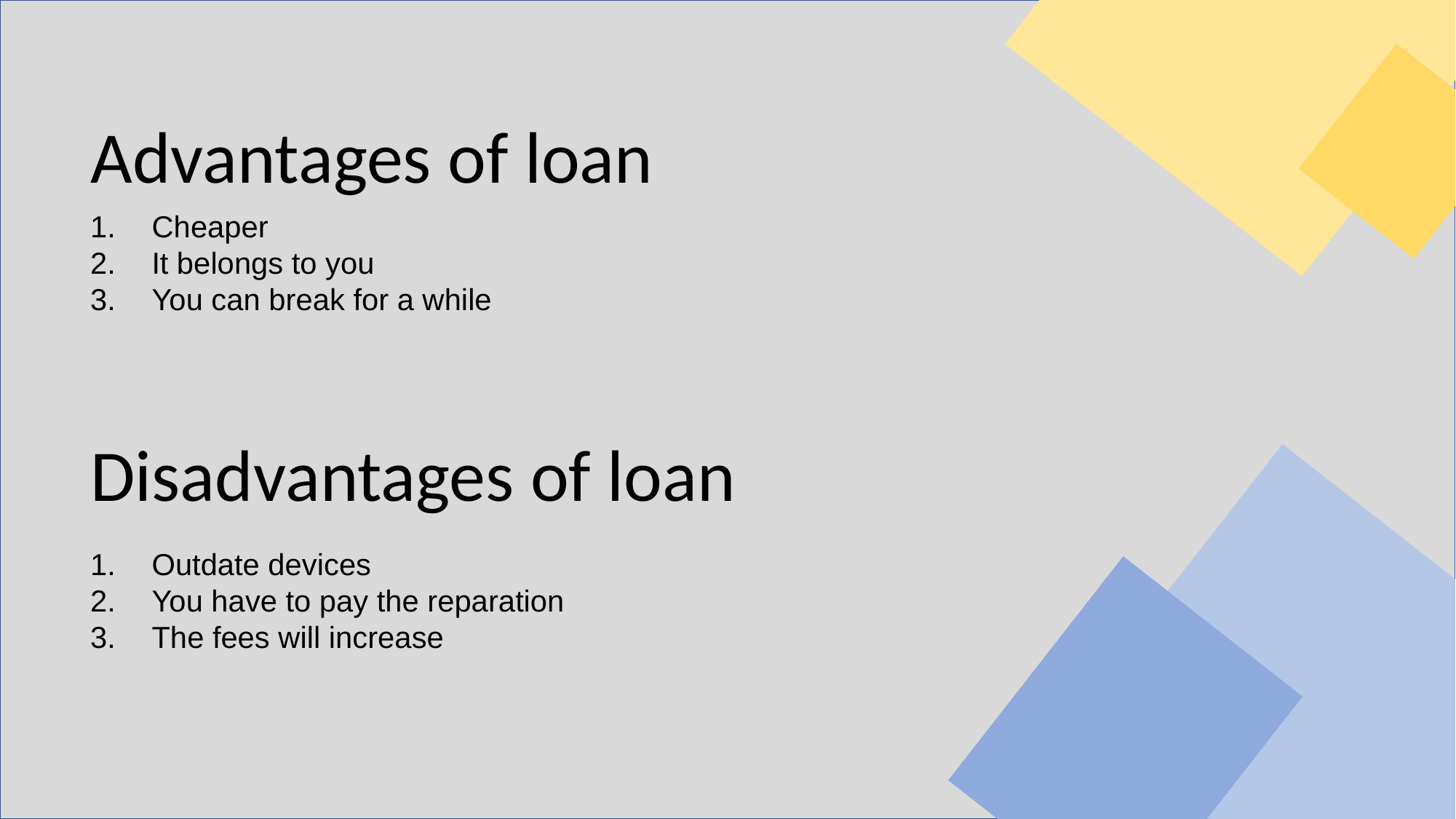

Advantages of loan
Cheaper
It belongs to you
You can break for a while
Disadvantages of loan

Outdate devices
You have to pay the reparation
The fees will increase